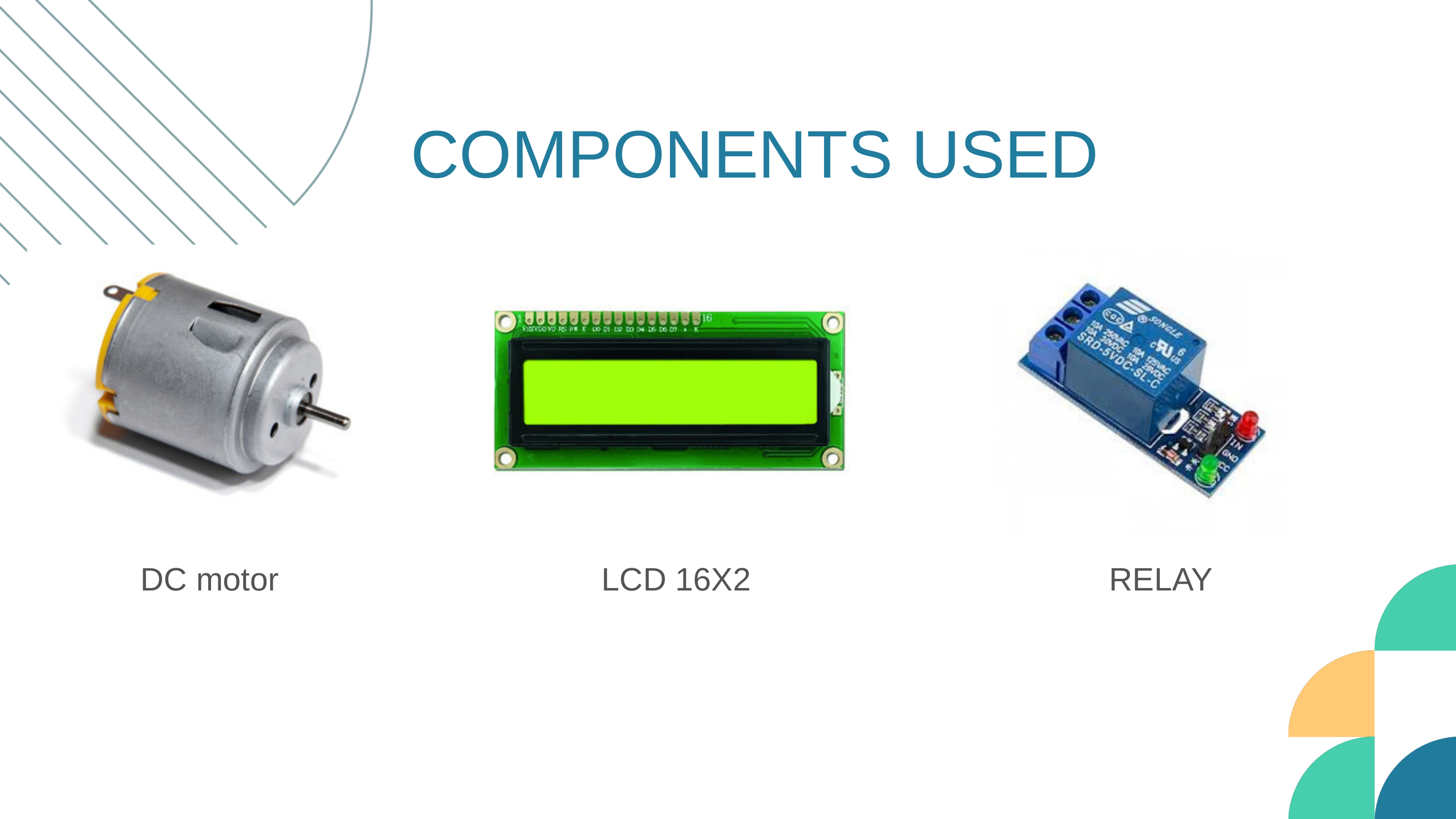

COMPONENTS USED

DC motor
LCD 16X2
RELAY